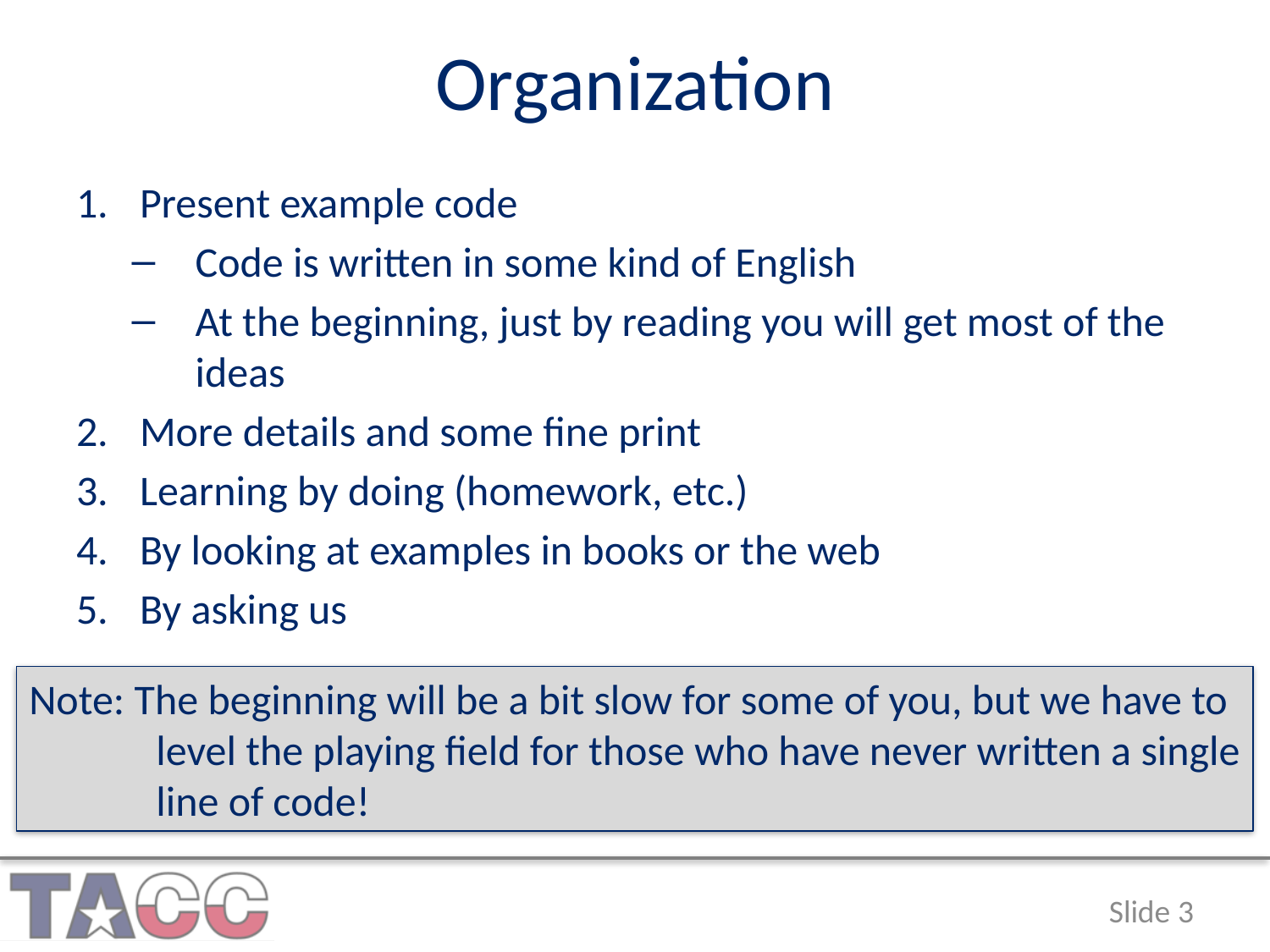

# Organization
Present example code
Code is written in some kind of English
At the beginning, just by reading you will get most of the ideas
More details and some fine print
Learning by doing (homework, etc.)
By looking at examples in books or the web
By asking us

Note: The beginning will be a bit slow for some of you, but we have to
	level the playing field for those who have never written a single
	line of code!